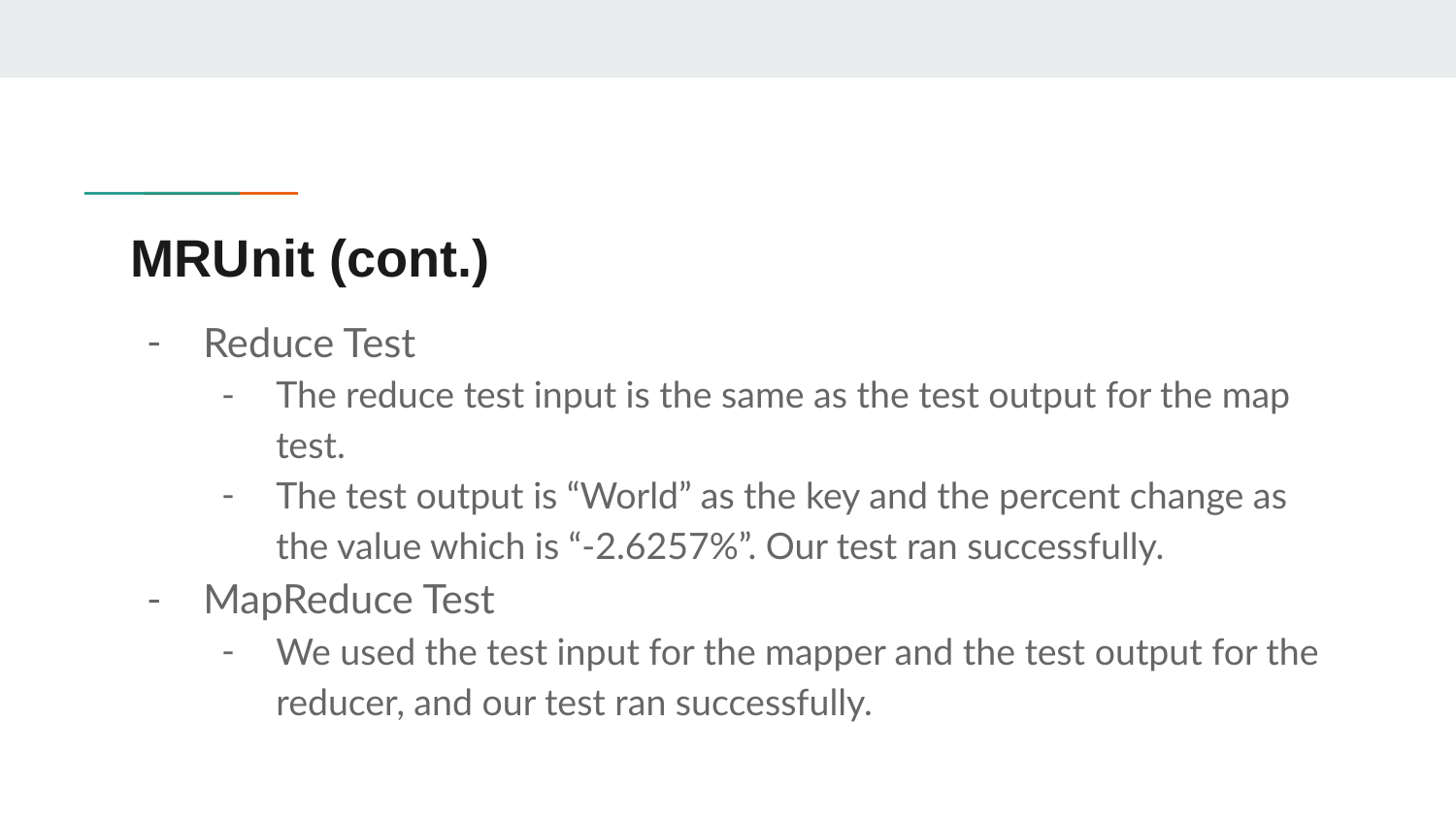

# MRUnit (cont.)
Reduce Test
The reduce test input is the same as the test output for the map test.
The test output is “World” as the key and the percent change as the value which is “-2.6257%”. Our test ran successfully.
MapReduce Test
We used the test input for the mapper and the test output for the reducer, and our test ran successfully.